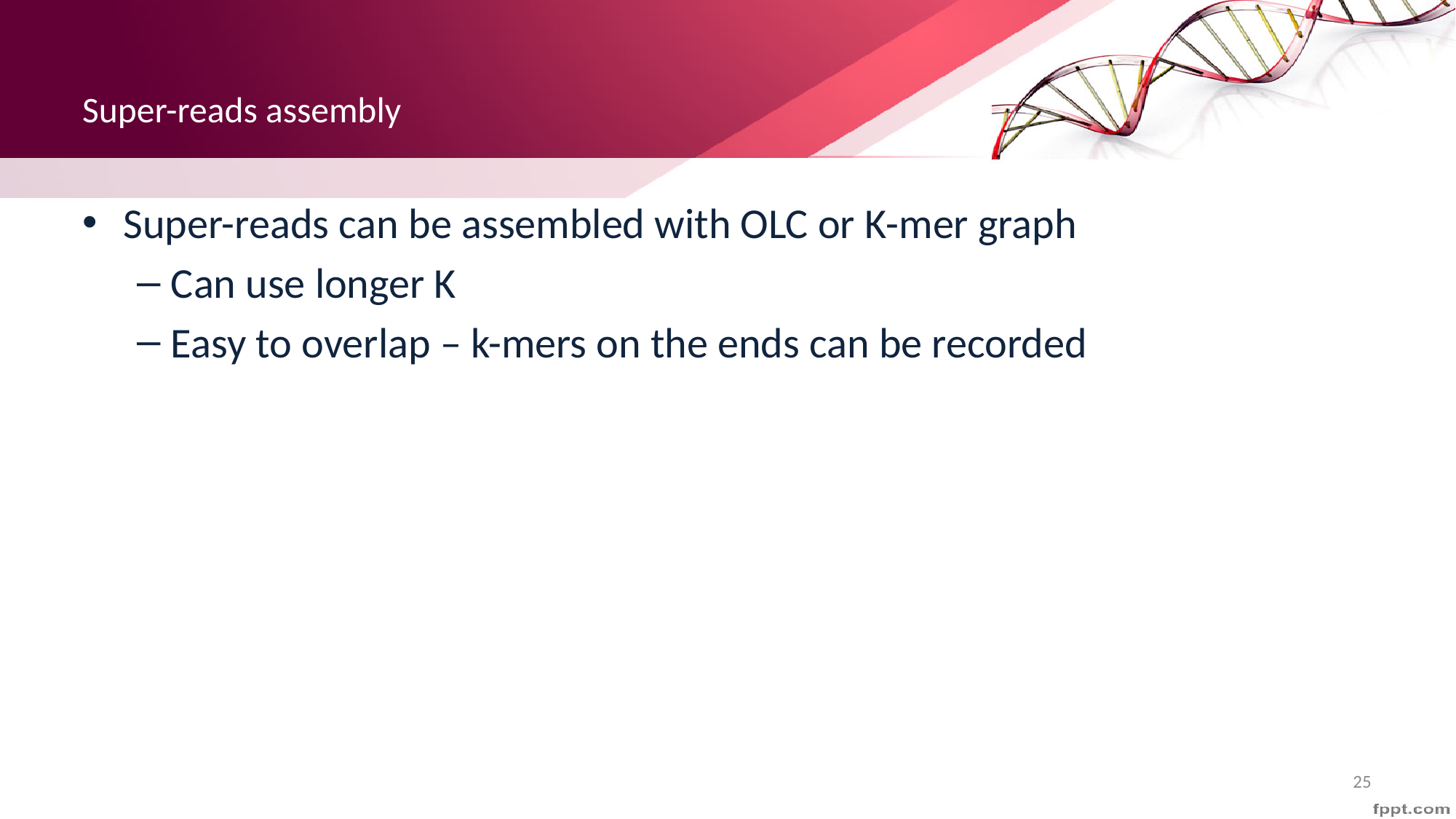

# Super-reads assembly
Super-reads can be assembled with OLC or K-mer graph
Can use longer K
Easy to overlap – k-mers on the ends can be recorded
25